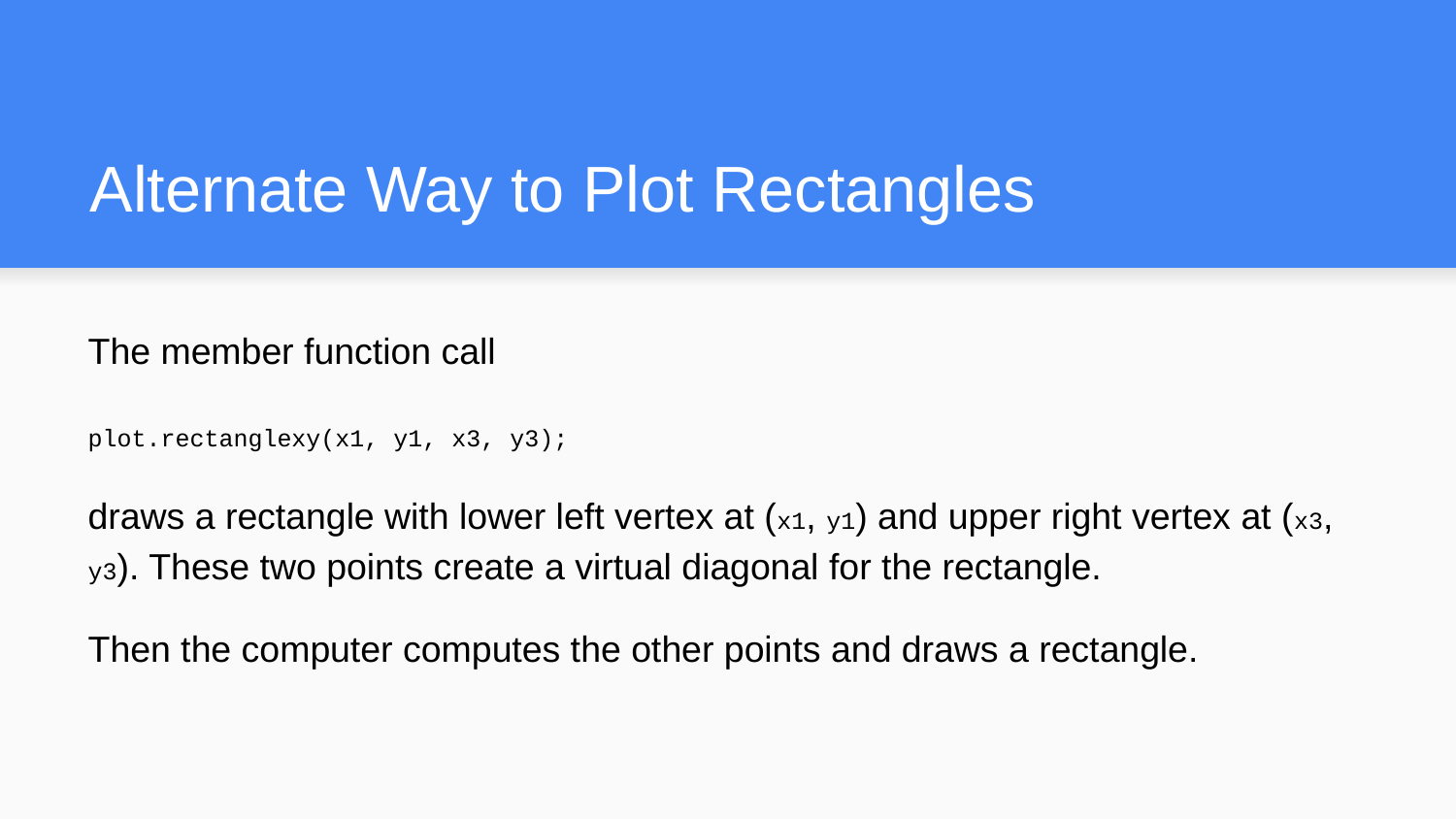

# Alternate Way to Plot Rectangles
The member function call
plot.rectanglexy(x1, y1, x3, y3);
draws a rectangle with lower left vertex at (x1, y1) and upper right vertex at (x3, y3). These two points create a virtual diagonal for the rectangle.
Then the computer computes the other points and draws a rectangle.